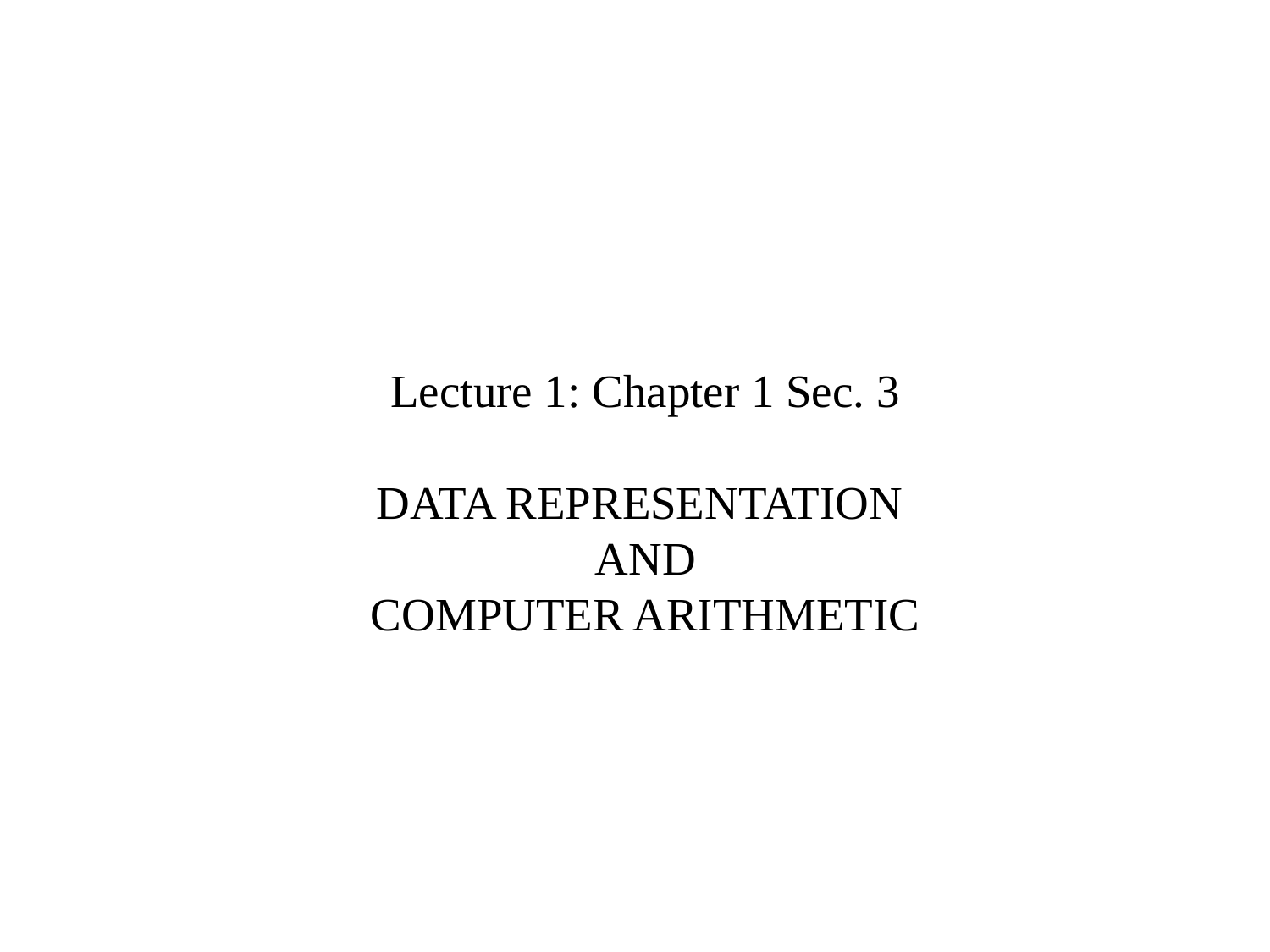

# Lecture 1: Chapter 1 Sec. 3 DATA REPRESENTATION AND COMPUTER ARITHMETIC